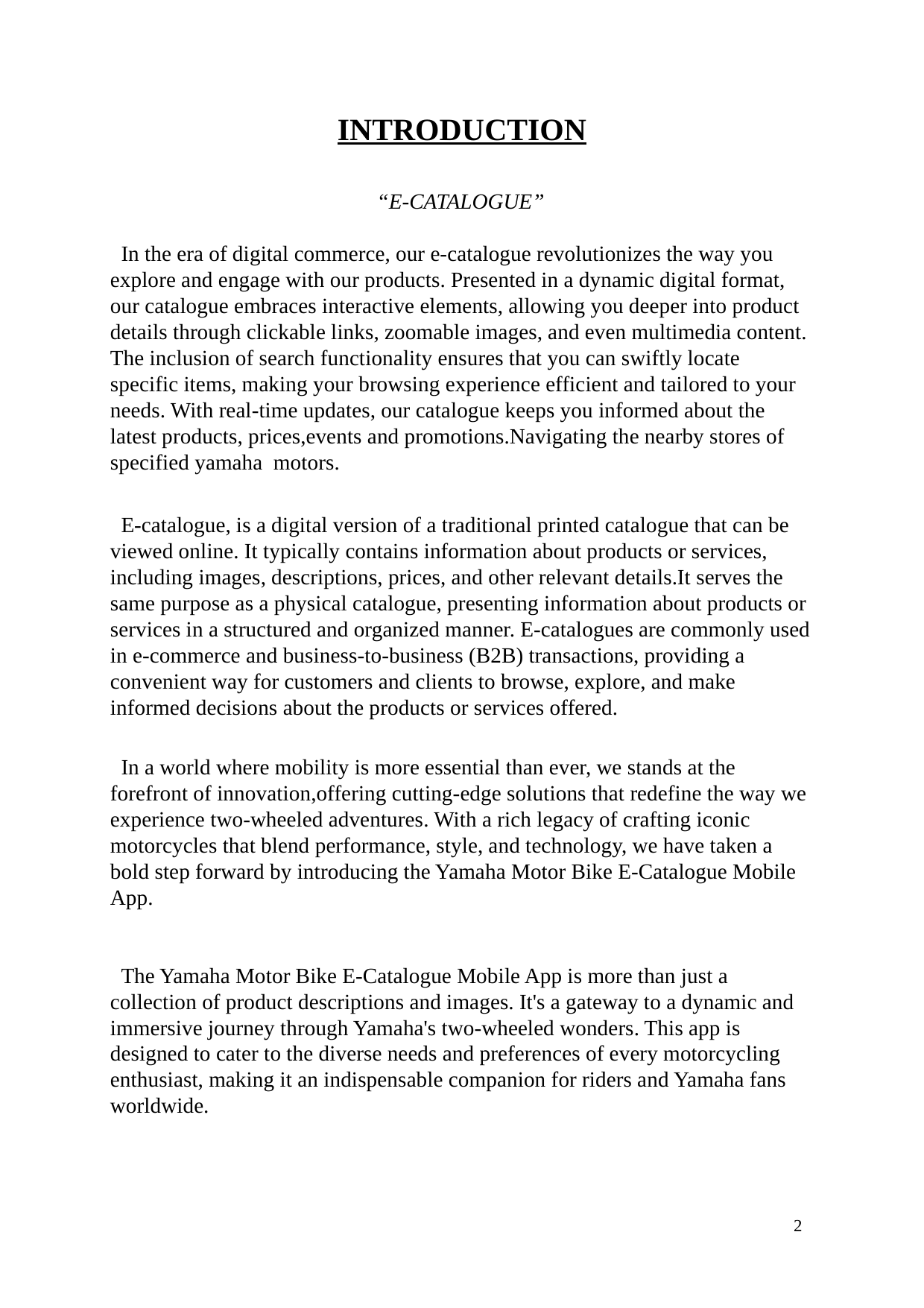

INTRODUCTION

“E-CATALOGUE”

  In the era of digital commerce, our e-catalogue revolutionizes the way you explore and engage with our products. Presented in a dynamic digital format, our catalogue embraces interactive elements, allowing you deeper into product details through clickable links, zoomable images, and even multimedia content. The inclusion of search functionality ensures that you can swiftly locate specific items, making your browsing experience efficient and tailored to your needs. With real-time updates, our catalogue keeps you informed about the latest products, prices,events and promotions.Navigating the nearby stores of specified yamaha  motors.

  E-catalogue, is a digital version of a traditional printed catalogue that can be viewed online. It typically contains information about products or services, including images, descriptions, prices, and other relevant details.It serves the same purpose as a physical catalogue, presenting information about products or services in a structured and organized manner. E-catalogues are commonly used in e-commerce and business-to-business (B2B) transactions, providing a convenient way for customers and clients to browse, explore, and make informed decisions about the products or services offered.

  In a world where mobility is more essential than ever, we stands at the forefront of innovation,offering cutting-edge solutions that redefine the way we experience two-wheeled adventures. With a rich legacy of crafting iconic motorcycles that blend performance, style, and technology, we have taken a bold step forward by introducing the Yamaha Motor Bike E-Catalogue Mobile App.

  The Yamaha Motor Bike E-Catalogue Mobile App is more than just a collection of product descriptions and images. It's a gateway to a dynamic and immersive journey through Yamaha's two-wheeled wonders. This app is designed to cater to the diverse needs and preferences of every motorcycling enthusiast, making it an indispensable companion for riders and Yamaha fans worldwide.
2